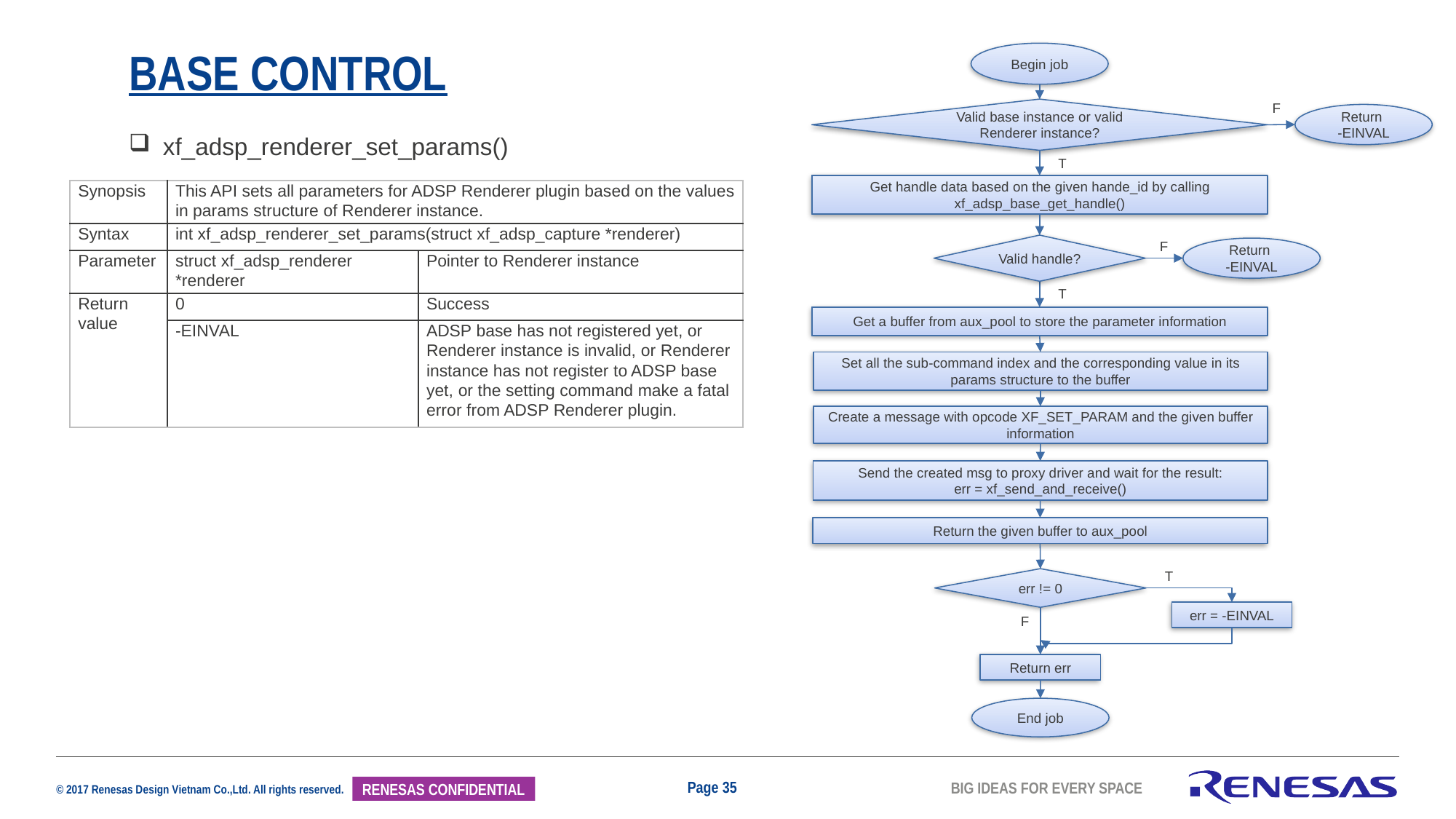

Begin job
# Base control
F
Valid base instance or valid Renderer instance?
Return
-EINVAL
xf_adsp_renderer_set_params()
T
Get handle data based on the given hande_id by calling xf_adsp_base_get_handle()
| Synopsis | This API sets all parameters for ADSP Renderer plugin based on the values in params structure of Renderer instance. |  |
| --- | --- | --- |
| Syntax | int xf\_adsp\_renderer\_set\_params(struct xf\_adsp\_capture \*renderer) |  |
| Parameter | struct xf\_adsp\_renderer \*renderer | Pointer to Renderer instance |
| Return value | 0 | Success |
|  | -EINVAL | ADSP base has not registered yet, or Renderer instance is invalid, or Renderer instance has not register to ADSP base yet, or the setting command make a fatal error from ADSP Renderer plugin. |
F
Valid handle?
Return
-EINVAL
T
Get a buffer from aux_pool to store the parameter information
Set all the sub-command index and the corresponding value in its params structure to the buffer
Create a message with opcode XF_SET_PARAM and the given buffer information
Send the created msg to proxy driver and wait for the result:
err = xf_send_and_receive()
Return the given buffer to aux_pool
T
err != 0
err = -EINVAL
F
Return err
End job
Page 35